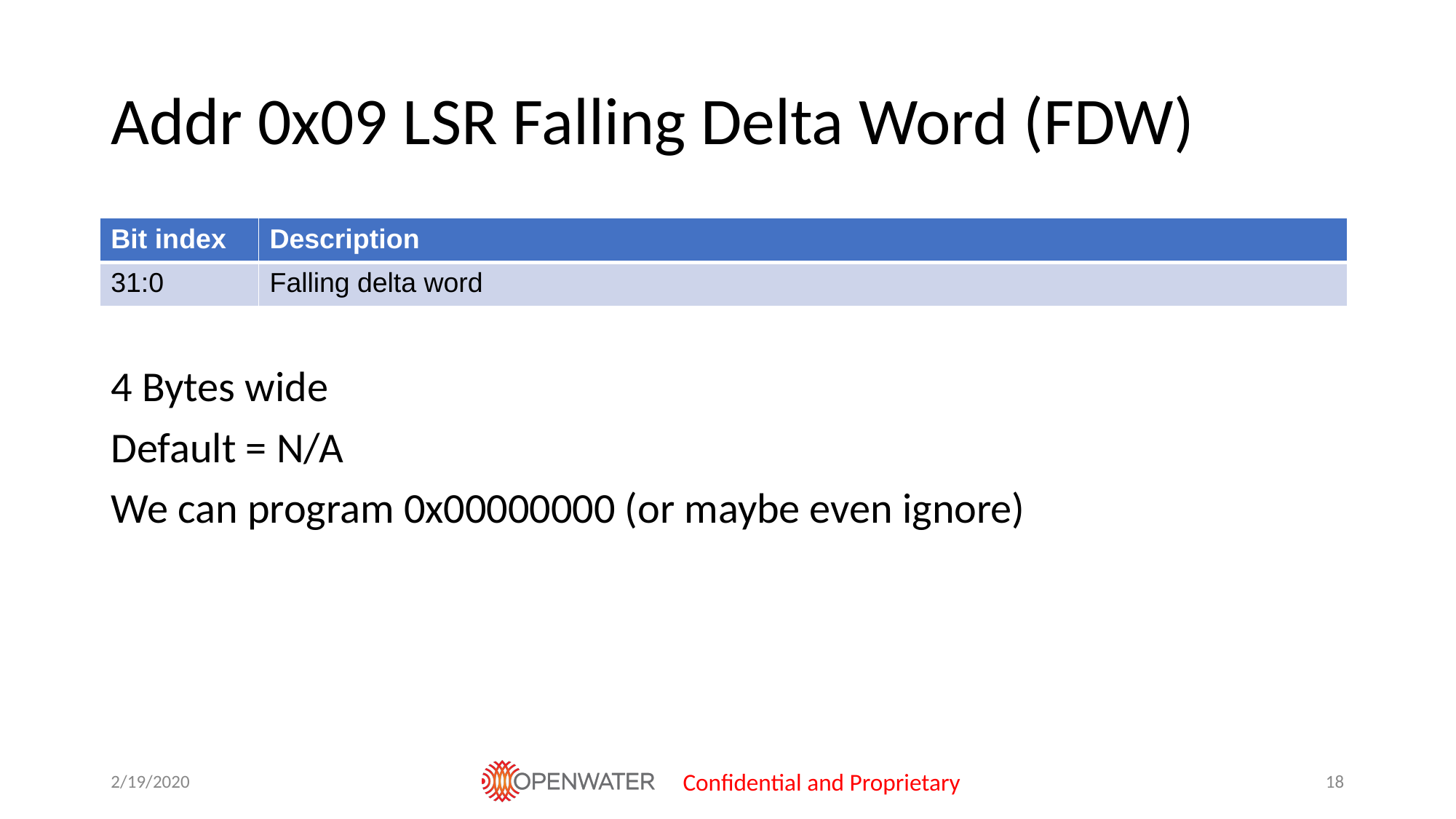

# Addr 0x09 LSR Falling Delta Word (FDW)
| Bit index | Description |
| --- | --- |
| 31:0 | Falling delta word |
4 Bytes wide
Default = N/A
We can program 0x00000000 (or maybe even ignore)

2/19/2020
Confidential and Proprietary
18